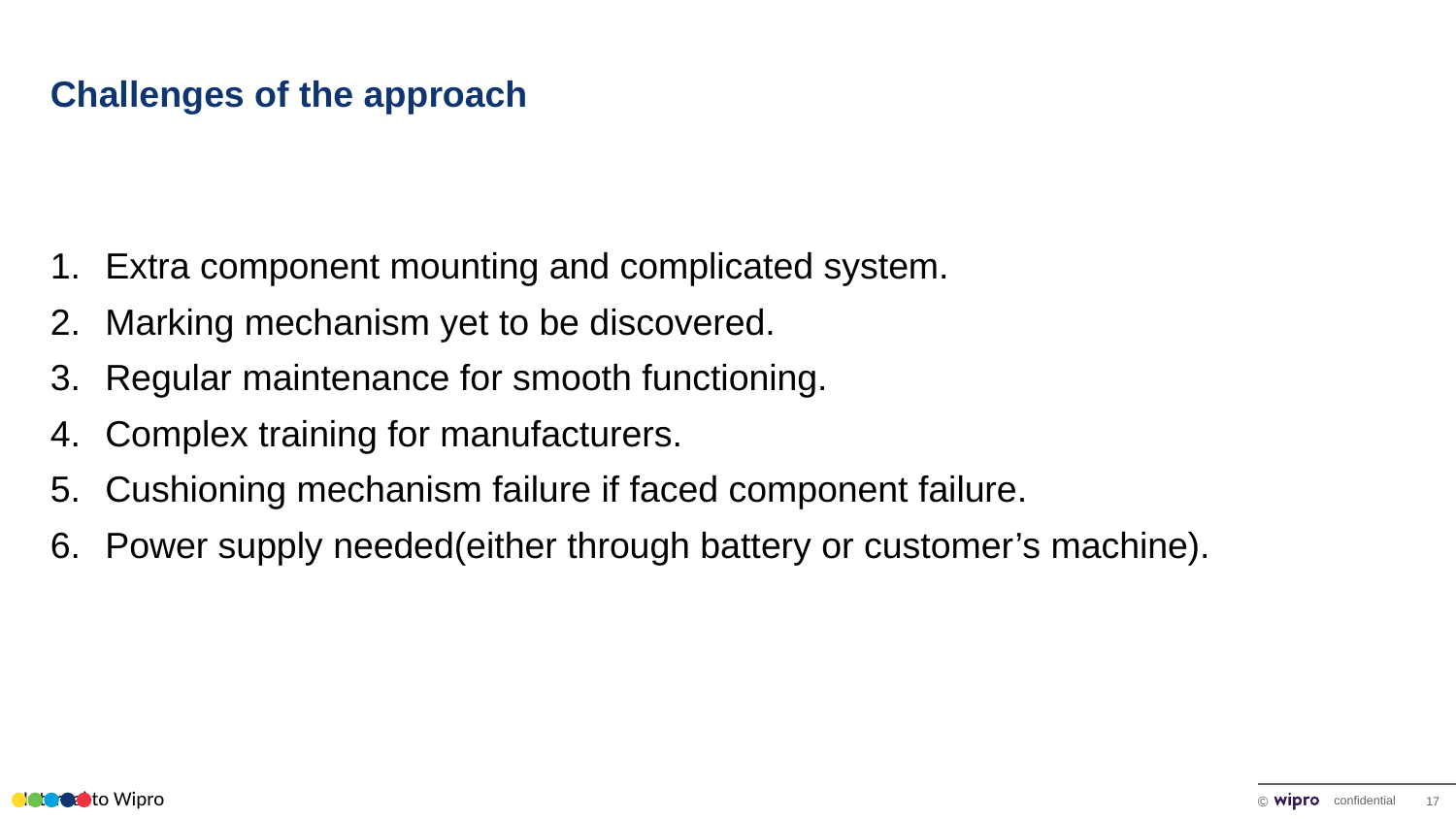

Challenges of the approach
Extra component mounting and complicated system.
Marking mechanism yet to be discovered.
Regular maintenance for smooth functioning.
Complex training for manufacturers.
Cushioning mechanism failure if faced component failure.
Power supply needed(either through battery or customer’s machine).